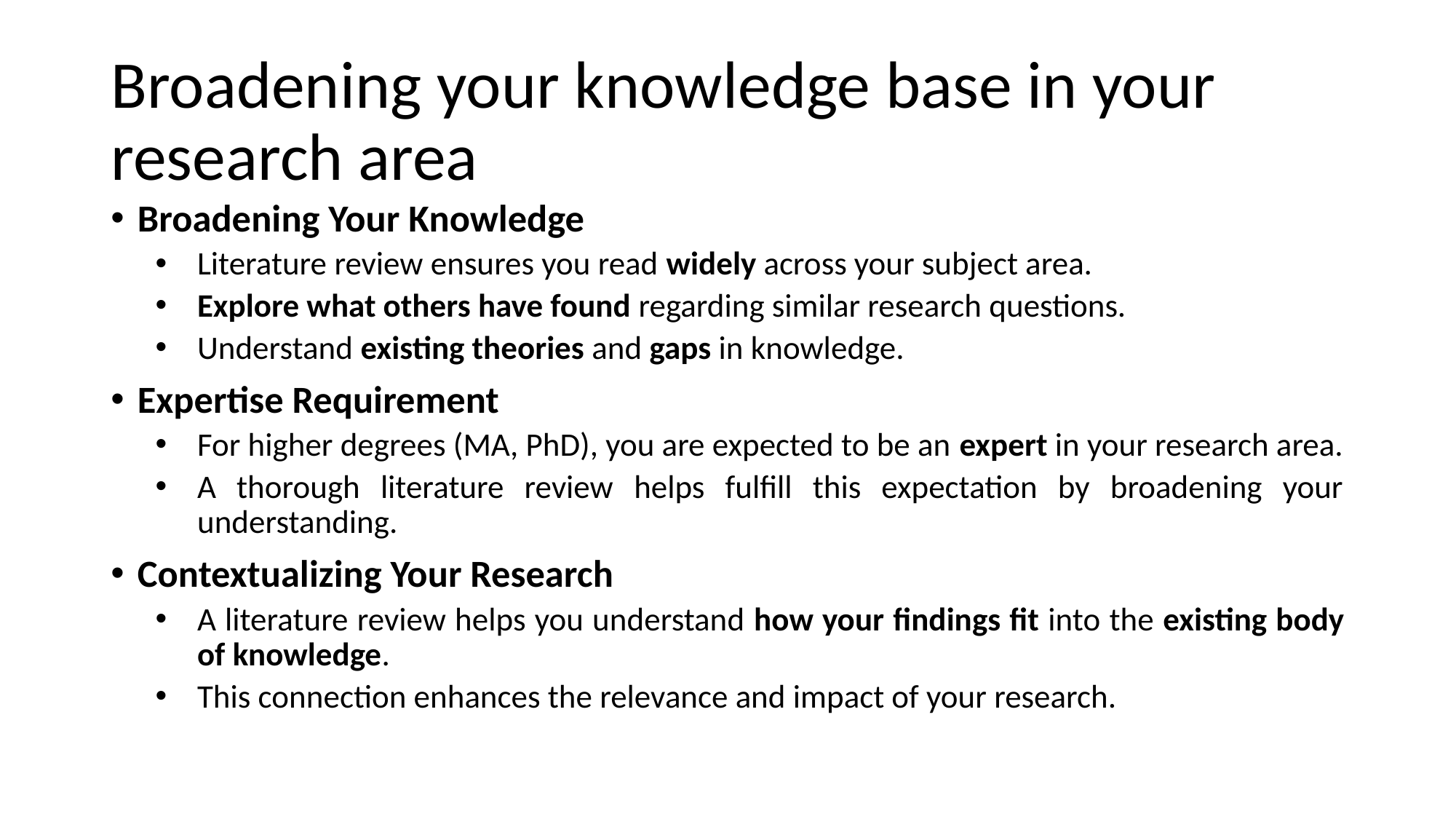

# Broadening your knowledge base in your research area
Broadening Your Knowledge
Literature review ensures you read widely across your subject area.
Explore what others have found regarding similar research questions.
Understand existing theories and gaps in knowledge.
Expertise Requirement
For higher degrees (MA, PhD), you are expected to be an expert in your research area.
A thorough literature review helps fulfill this expectation by broadening your understanding.
Contextualizing Your Research
A literature review helps you understand how your findings fit into the existing body of knowledge.
This connection enhances the relevance and impact of your research.